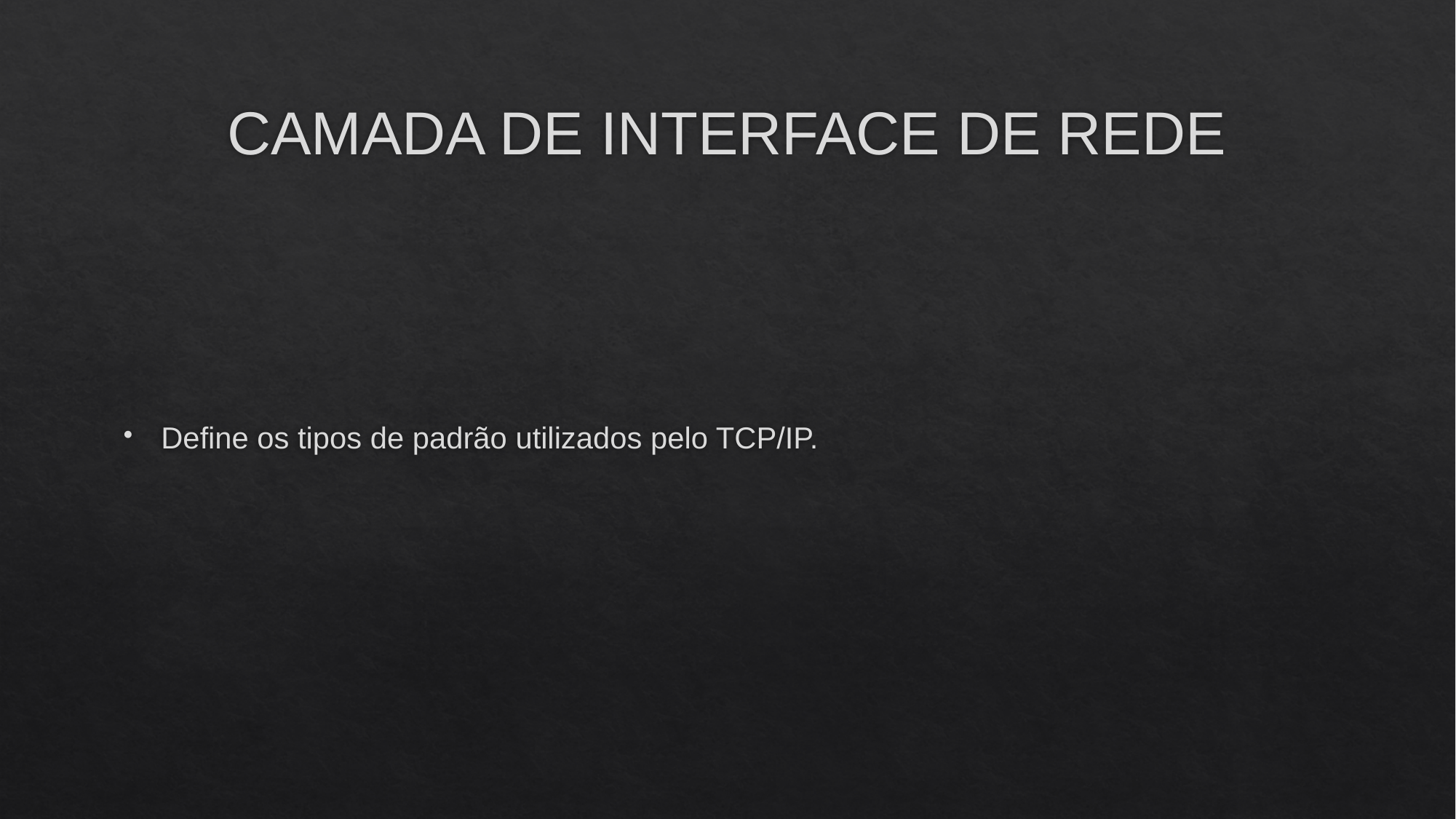

# CAMADA DE INTERFACE DE REDE

Define os tipos de padrão utilizados pelo TCP/IP.